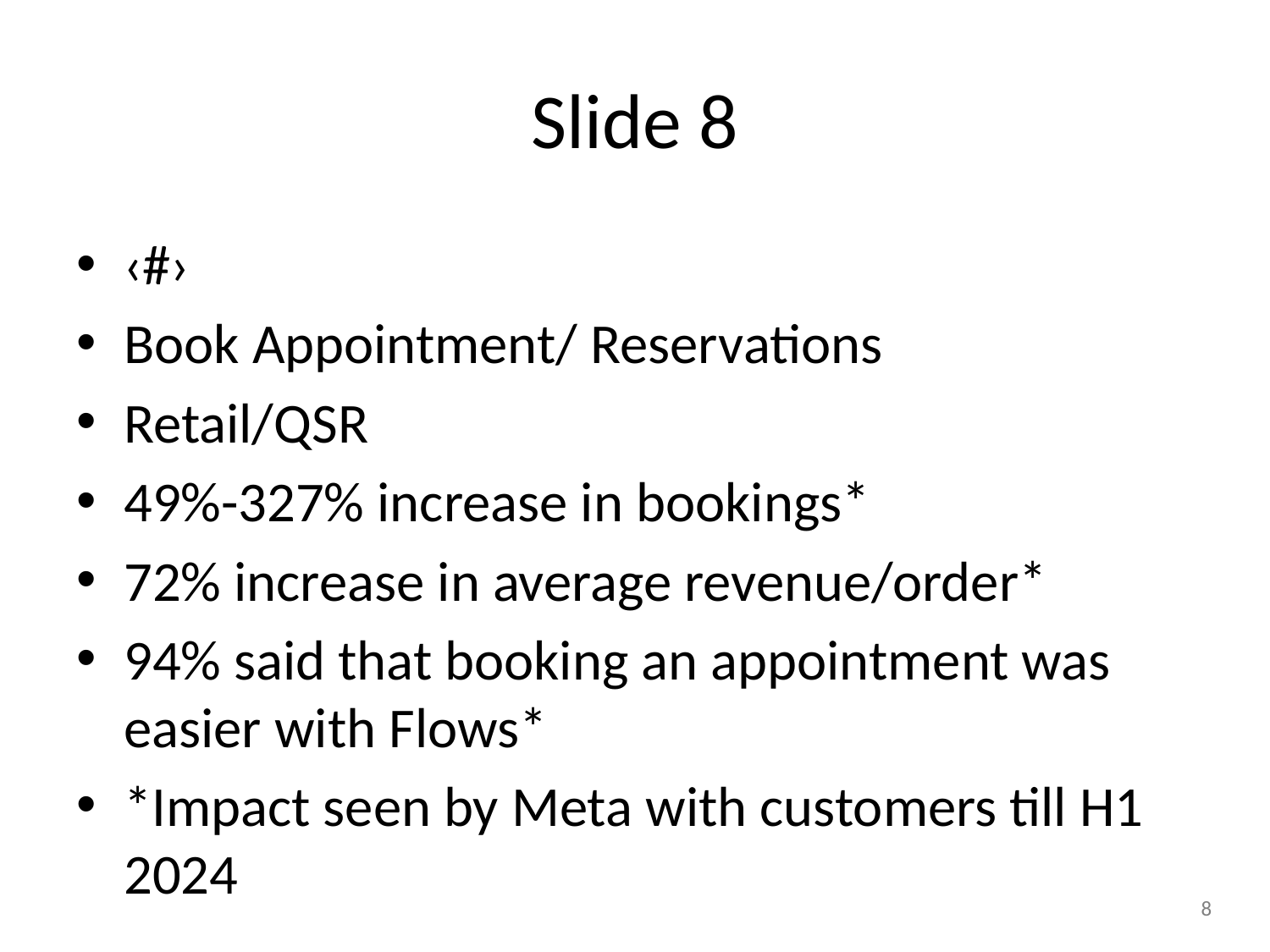

# Slide 8
‹#›
Book Appointment/ Reservations
Retail/QSR
49%-327% increase in bookings*
72% increase in average revenue/order*
94% said that booking an appointment was easier with Flows*
*Impact seen by Meta with customers till H1 2024
8